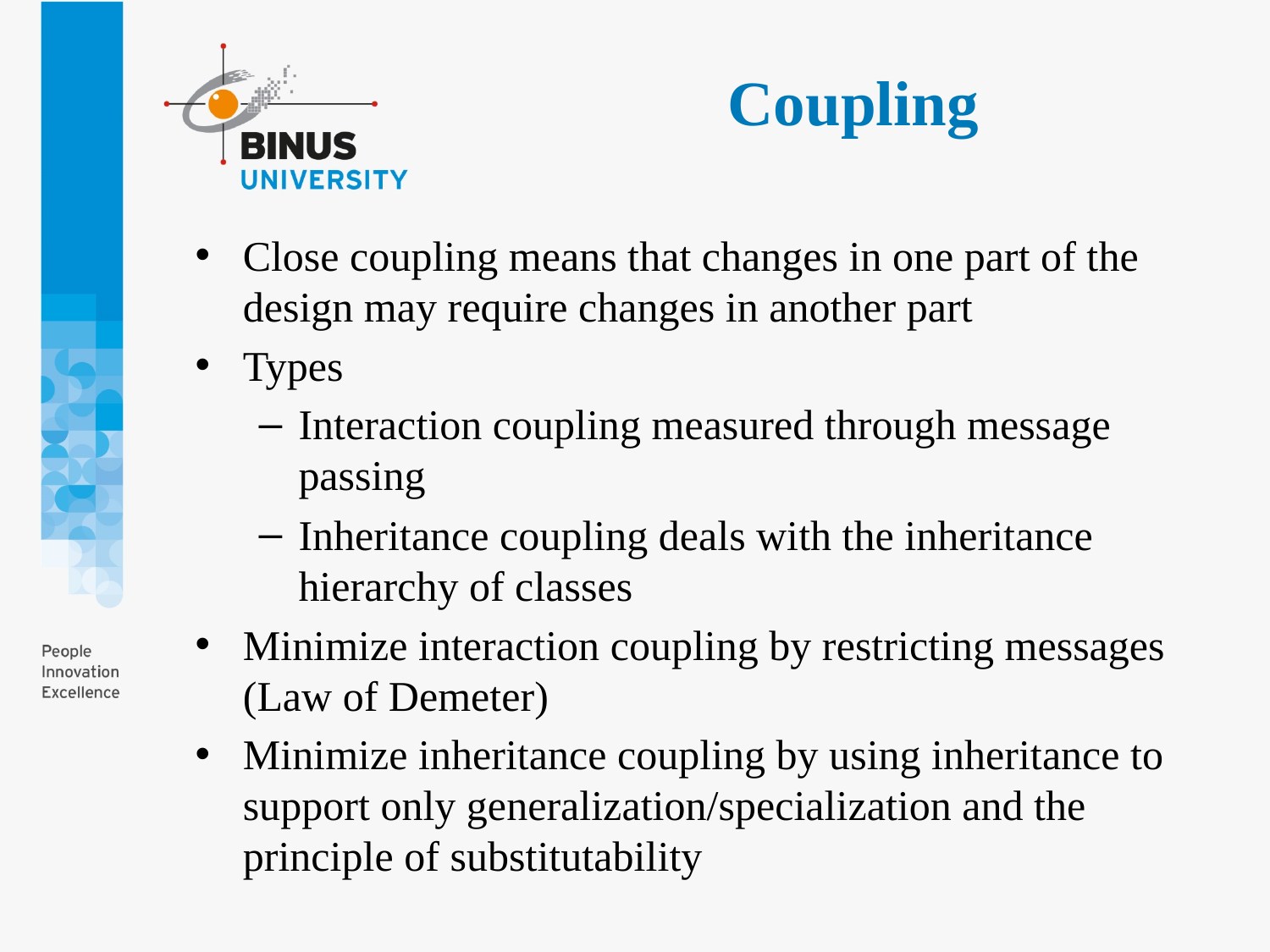

# Coupling
Close coupling means that changes in one part of the design may require changes in another part
Types
Interaction coupling measured through message passing
Inheritance coupling deals with the inheritance hierarchy of classes
Minimize interaction coupling by restricting messages (Law of Demeter)
Minimize inheritance coupling by using inheritance to support only generalization/specialization and the principle of substitutability